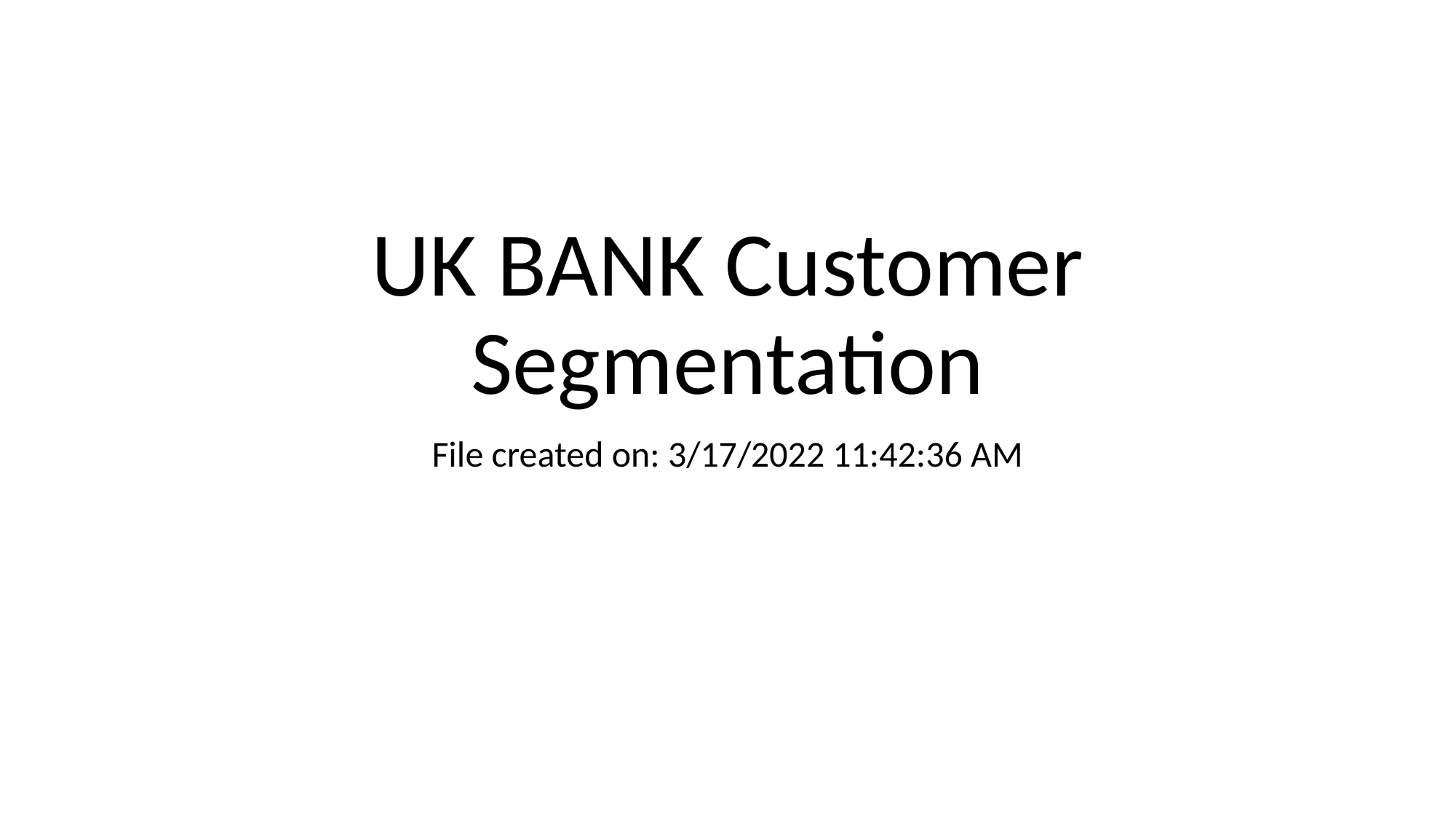

# UK BANK Customer Segmentation
File created on: 3/17/2022 11:42:36 AM